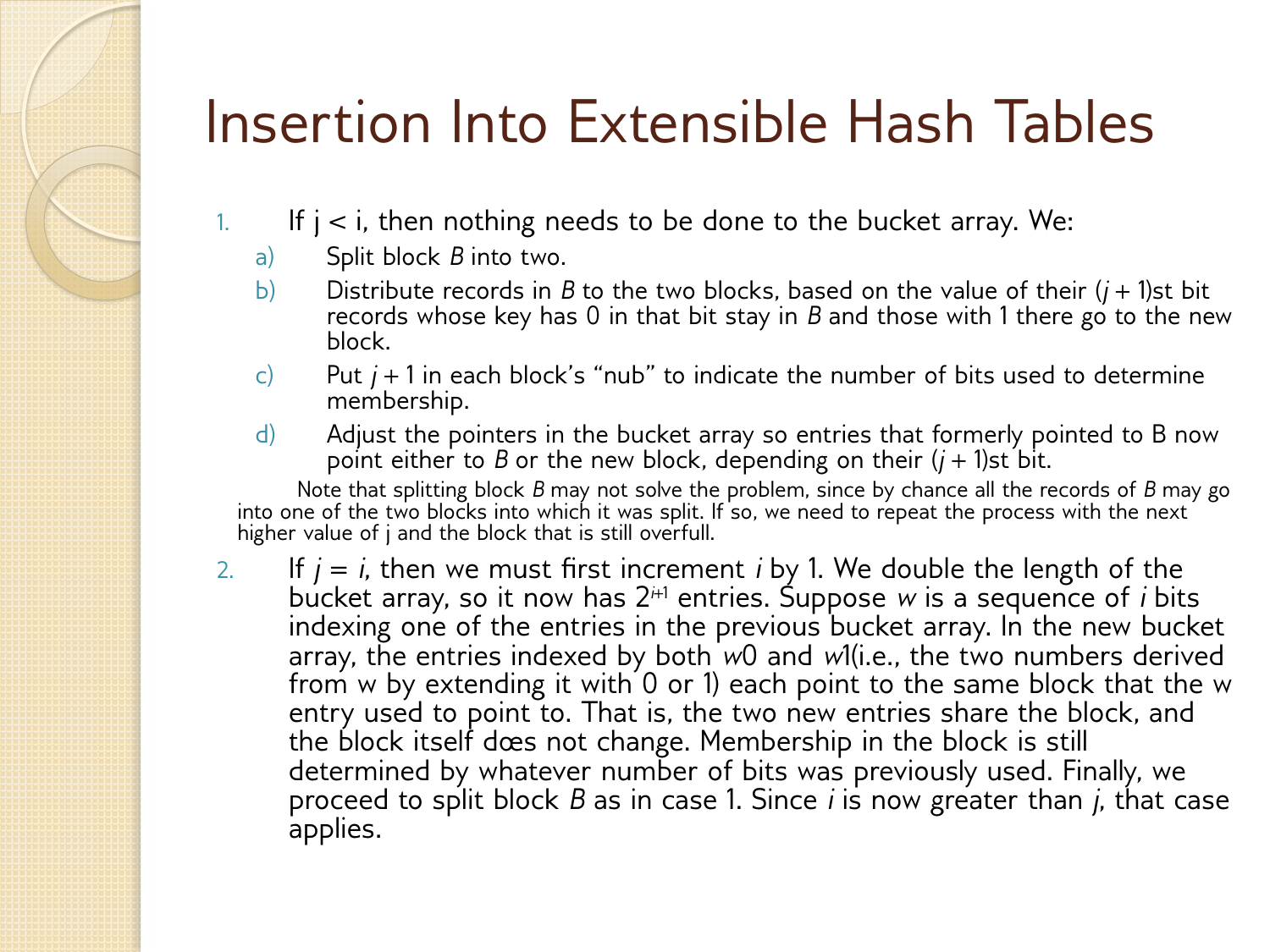

# Insertion Into Extensible Hash Tables
If j < i, then nothing needs to be done to the bucket array. We:
Split block B into two.
Distribute records in B to the two blocks, based on the value of their (j + 1)st bit records whose key has 0 in that bit stay in B and those with 1 there go to the new block.
Put j + 1 in each block’s “nub” to indicate the number of bits used to determine membership.
Adjust the pointers in the bucket array so entries that formerly pointed to B now point either to B or the new block, depending on their (j + 1)st bit.
Note that splitting block B may not solve the problem, since by chance all the records of B may go into one of the two blocks into which it was split. If so, we need to repeat the process with the next higher value of j and the block that is still overfull.
If j = i, then we must first increment i by 1. We double the length of the bucket array, so it now has 2i+1 entries. Suppose w is a sequence of i bits indexing one of the entries in the previous bucket array. In the new bucket array, the entries indexed by both w0 and w1(i.e., the two numbers derived from w by extending it with 0 or 1) each point to the same block that the w entry used to point to. That is, the two new entries share the block, and the block itself does not change. Membership in the block is still determined by whatever number of bits was previously used. Finally, we proceed to split block B as in case 1. Since i is now greater than j, that case applies.